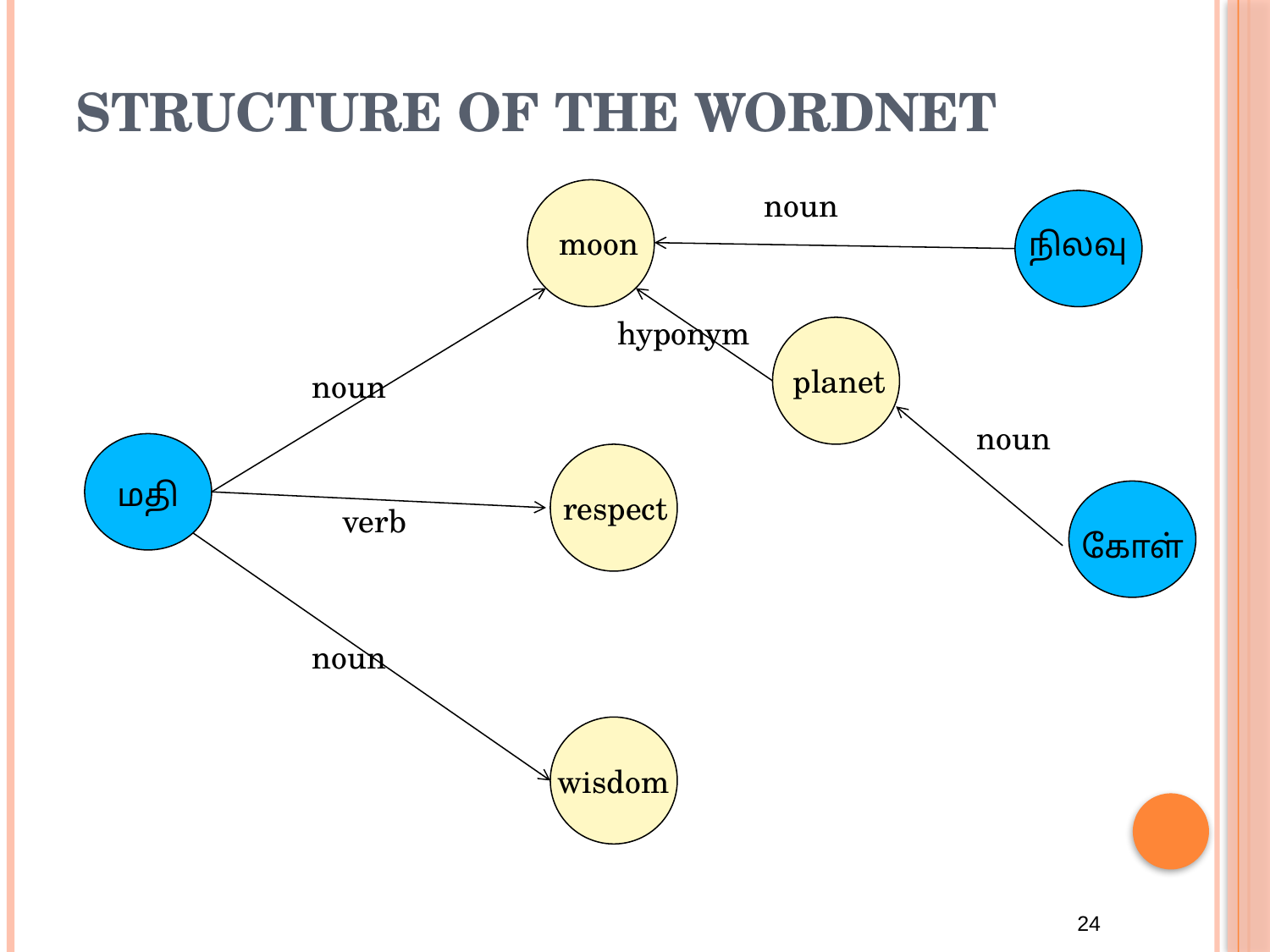

# Structure of the wordnet

noun

moon
நிலவு
hyponym

planet
noun
noun

மதி

respect
verb
கோள்
noun

wisdom
24